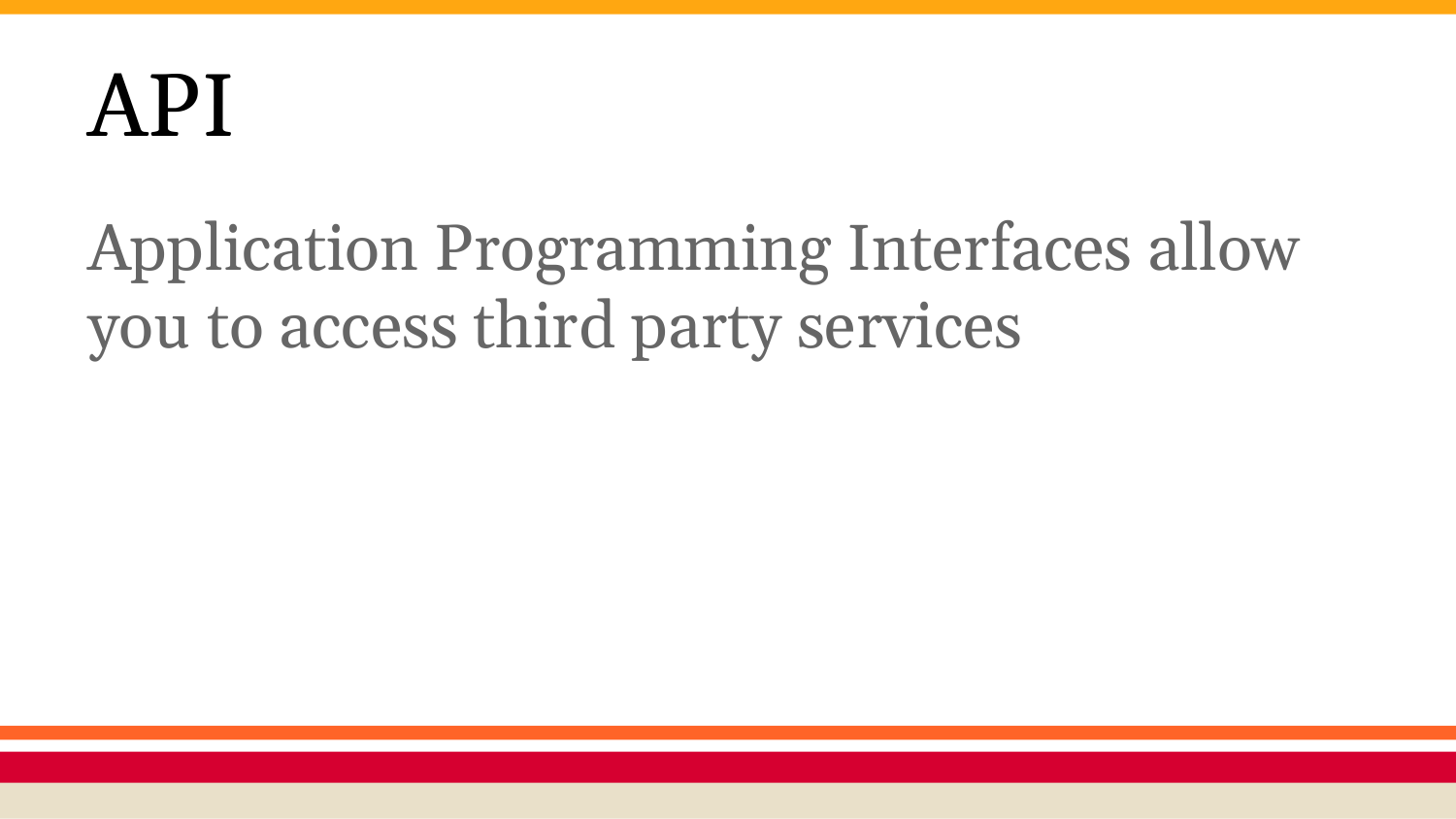

# API
Application Programming Interfaces allow you to access third party services